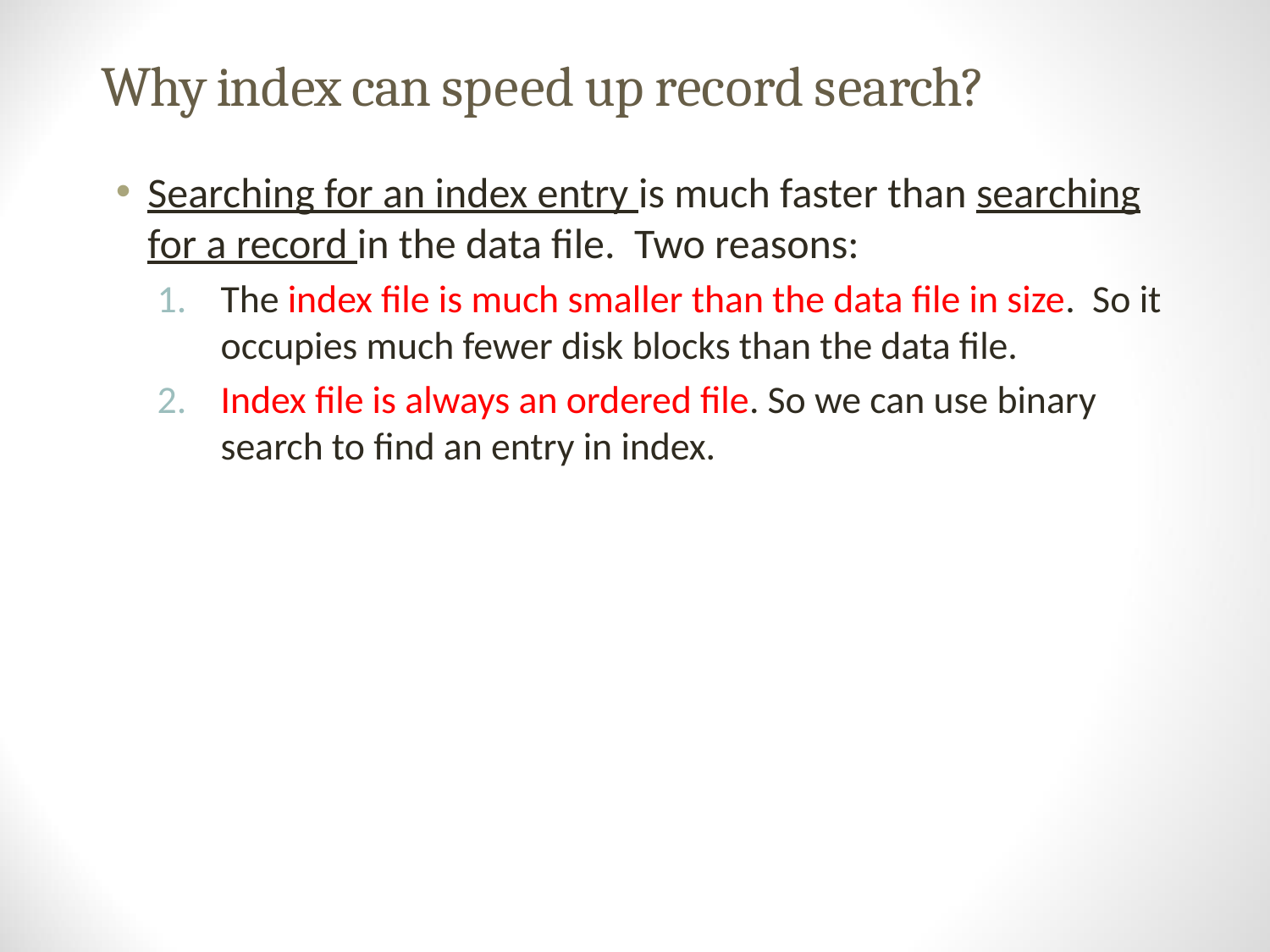

# Why index can speed up record search?
Searching for an index entry is much faster than searching for a record in the data file.  Two reasons:
The index file is much smaller than the data file in size.  So it occupies much fewer disk blocks than the data file.
Index file is always an ordered file. So we can use binary search to find an entry in index.